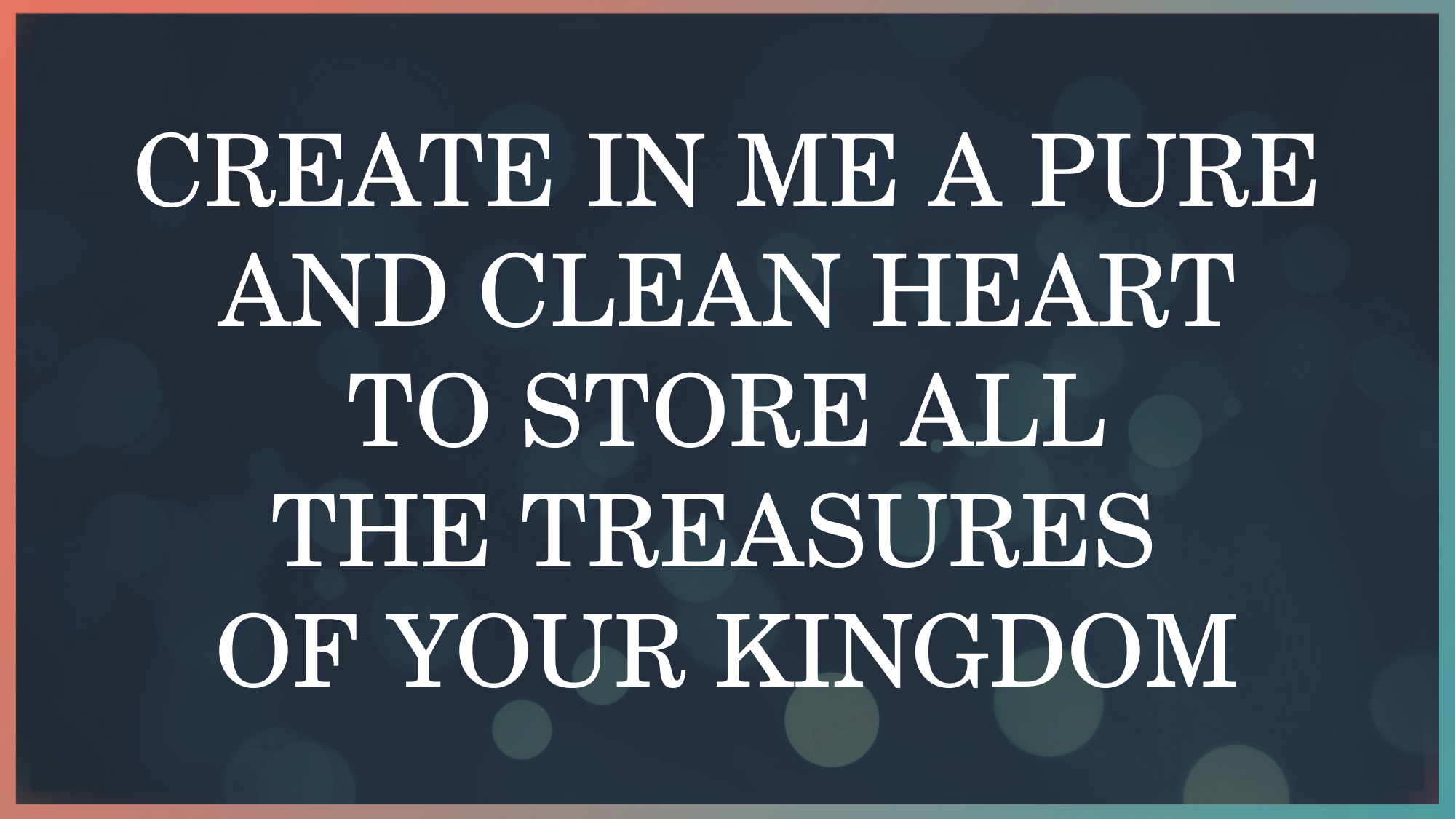

CREATE IN ME A PURE
AND CLEAN HEART
TO STORE ALL
THE TREASURES
OF YOUR KINGDOM